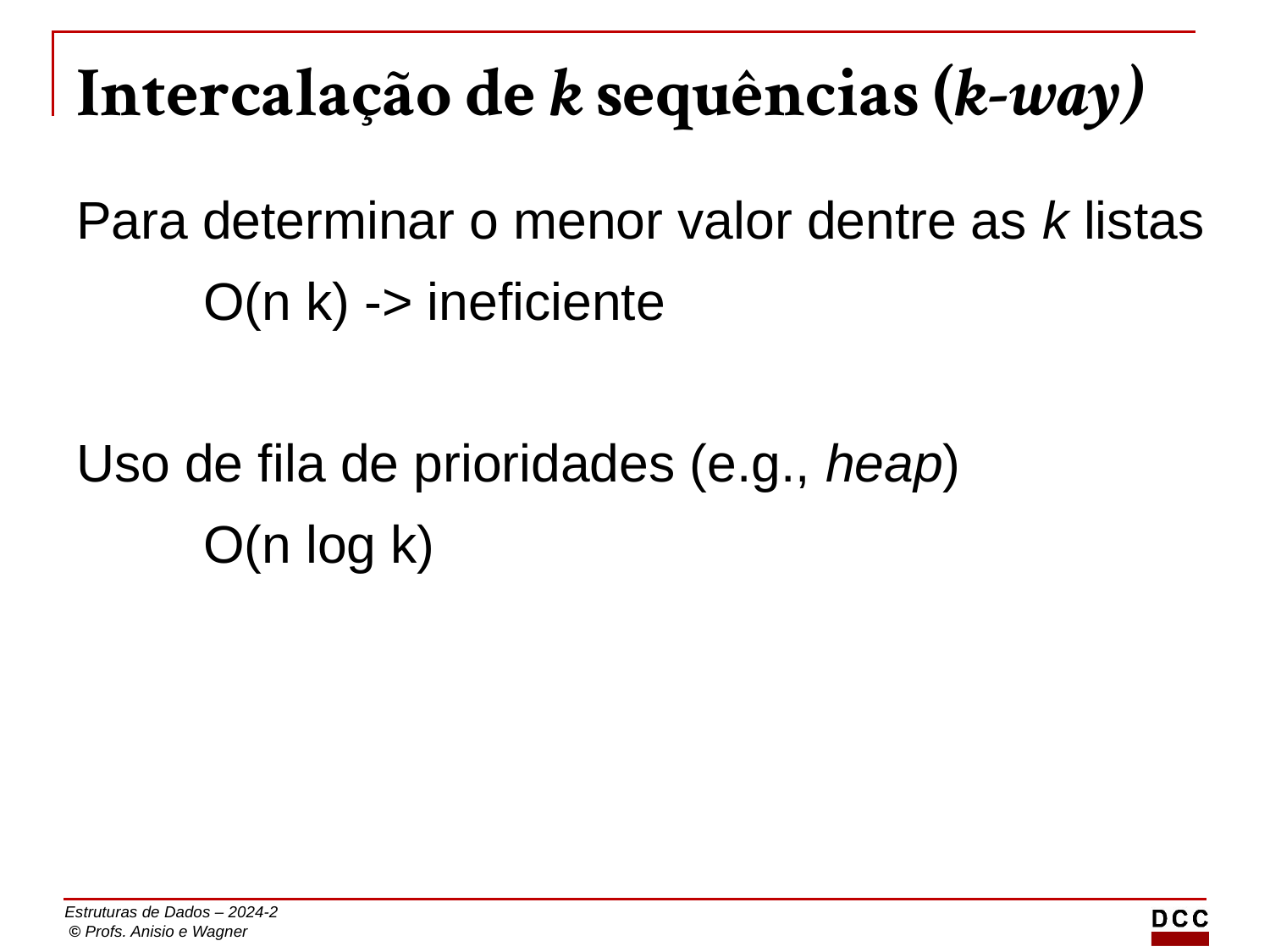

# Intercalação de k sequências (k-way)
Para determinar o menor valor dentre as k listas
	O(n k) -> ineficiente

Uso de fila de prioridades (e.g., heap)
	O(n log k)